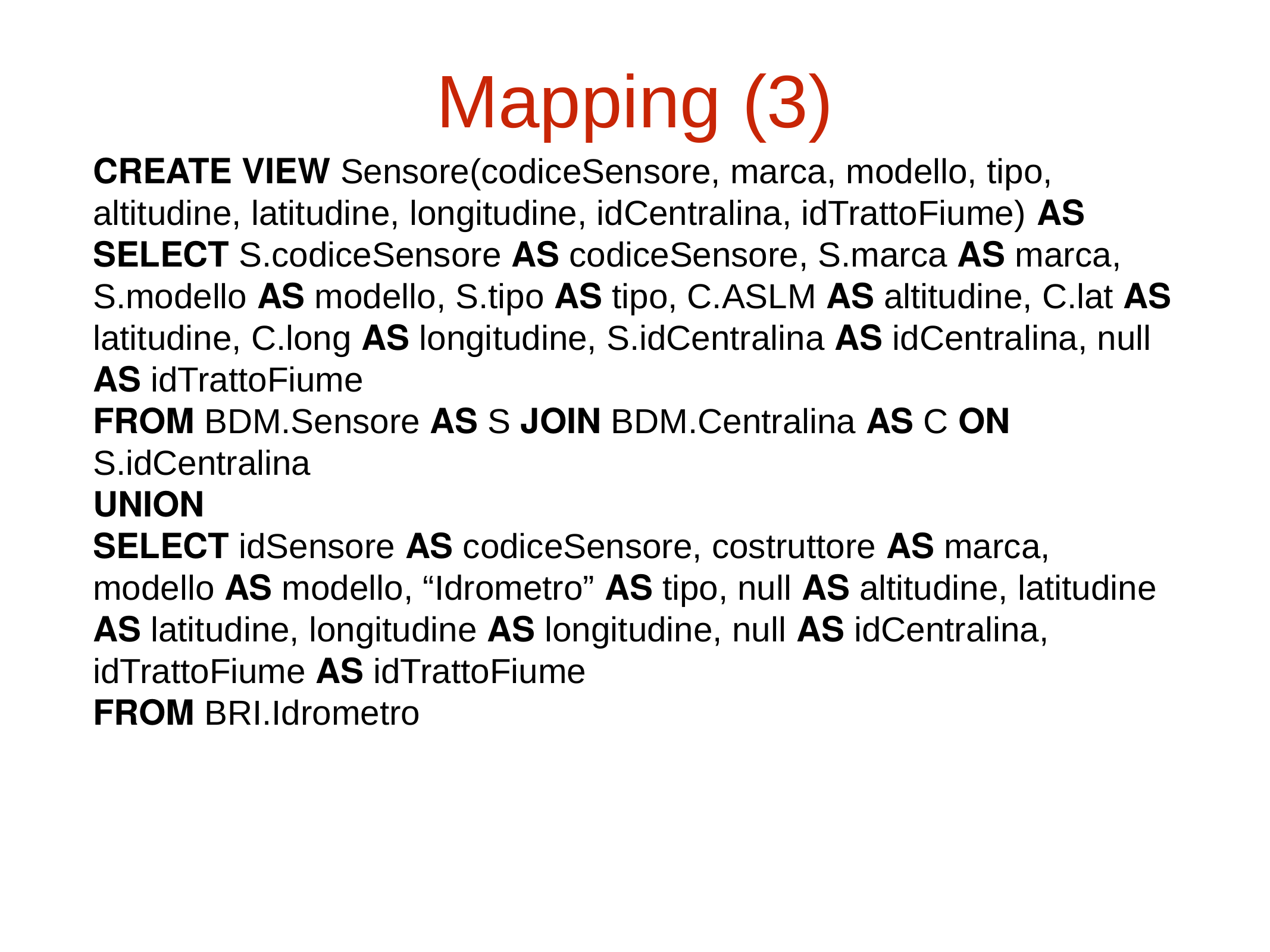

# Mapping (3)
CREATE VIEW Sensore(codiceSensore, marca, modello, tipo,
altitudine, latitudine, longitudine, idCentralina, idTrattoFiume) AS
SELECT S.codiceSensore AS codiceSensore, S.marca AS marca, S.modello AS modello, S.tipo AS tipo, C.ASLM AS altitudine, C.lat AS latitudine, C.long AS longitudine, S.idCentralina AS idCentralina, null AS idTrattoFiume
FROM BDM.Sensore AS S JOIN BDM.Centralina AS C ON S.idCentralina
UNION
SELECT idSensore AS codiceSensore, costruttore AS marca, modello AS modello, “Idrometro” AS tipo, null AS altitudine, latitudine AS latitudine, longitudine AS longitudine, null AS idCentralina, idTrattoFiume AS idTrattoFiume
FROM BRI.Idrometro